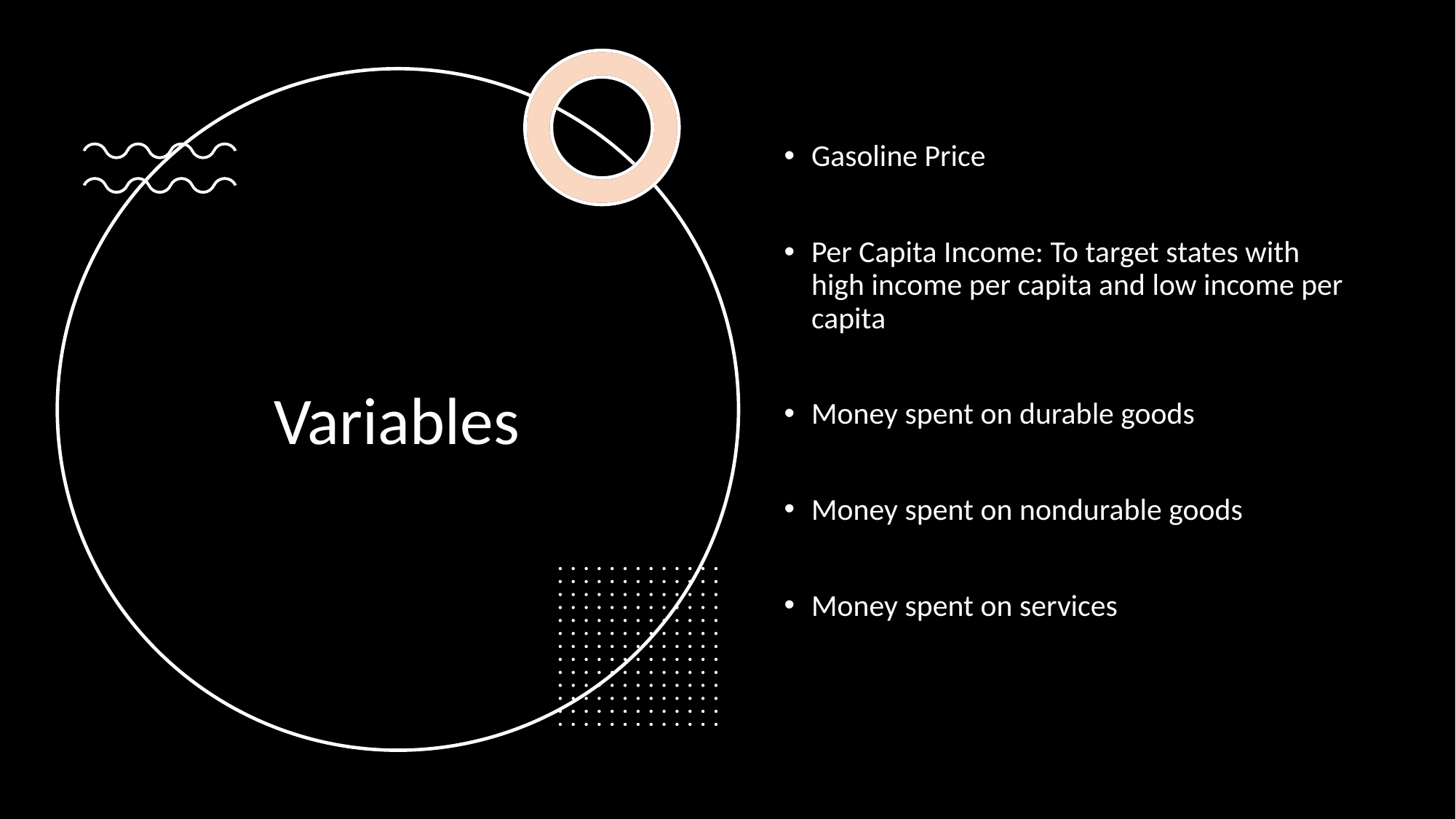

Gasoline Price

Per Capita Income: To target states with high income per capita and low income per capita

Money spent on durable goods

Money spent on nondurable goods

Money spent on services

# Variables